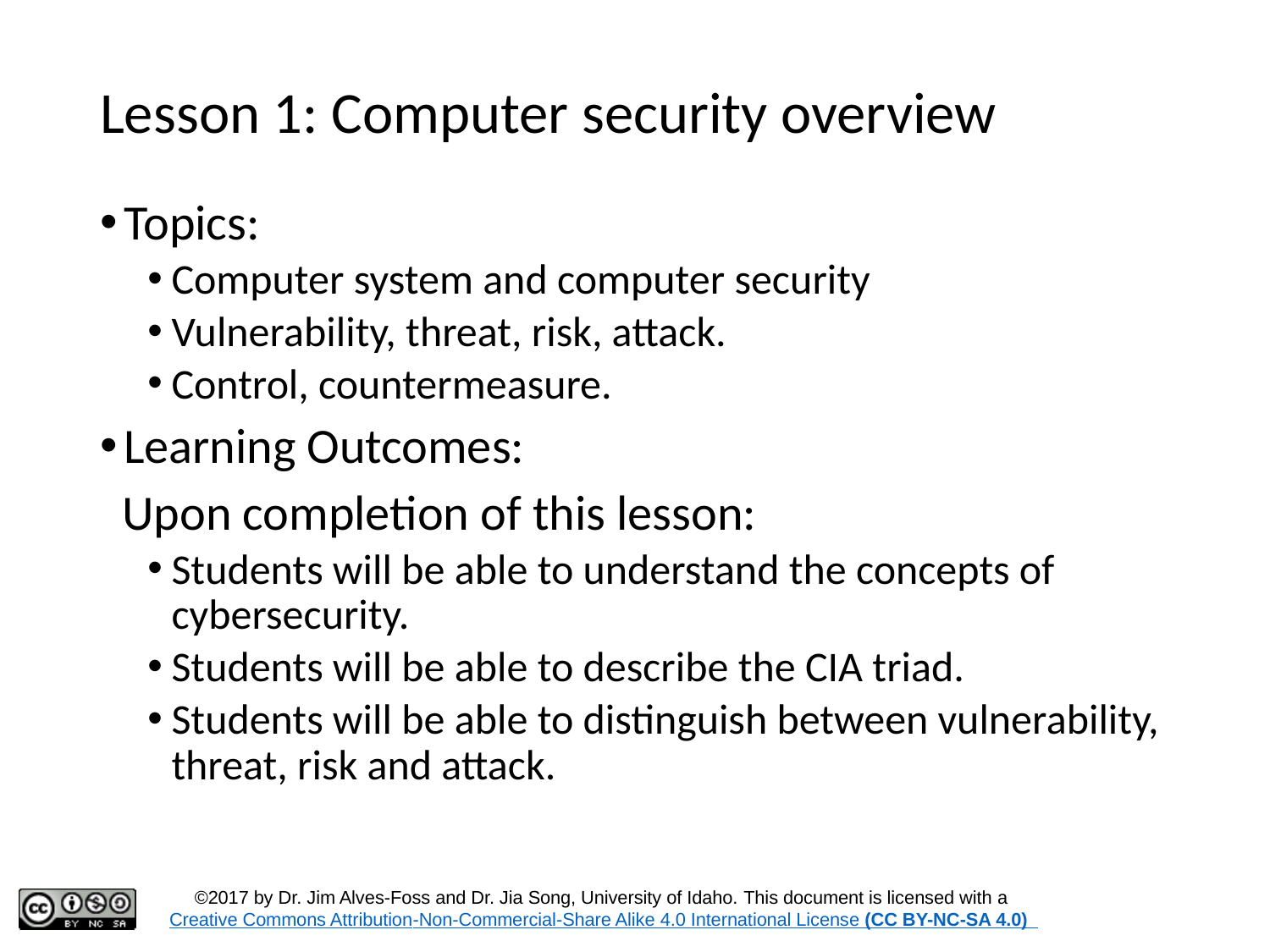

# Lesson 1: Computer security overview
Topics:
Computer system and computer security
Vulnerability, threat, risk, attack.
Control, countermeasure.
Learning Outcomes:
  Upon completion of this lesson:
Students will be able to understand the concepts of cybersecurity.
Students will be able to describe the CIA triad.
Students will be able to distinguish between vulnerability, threat, risk and attack.